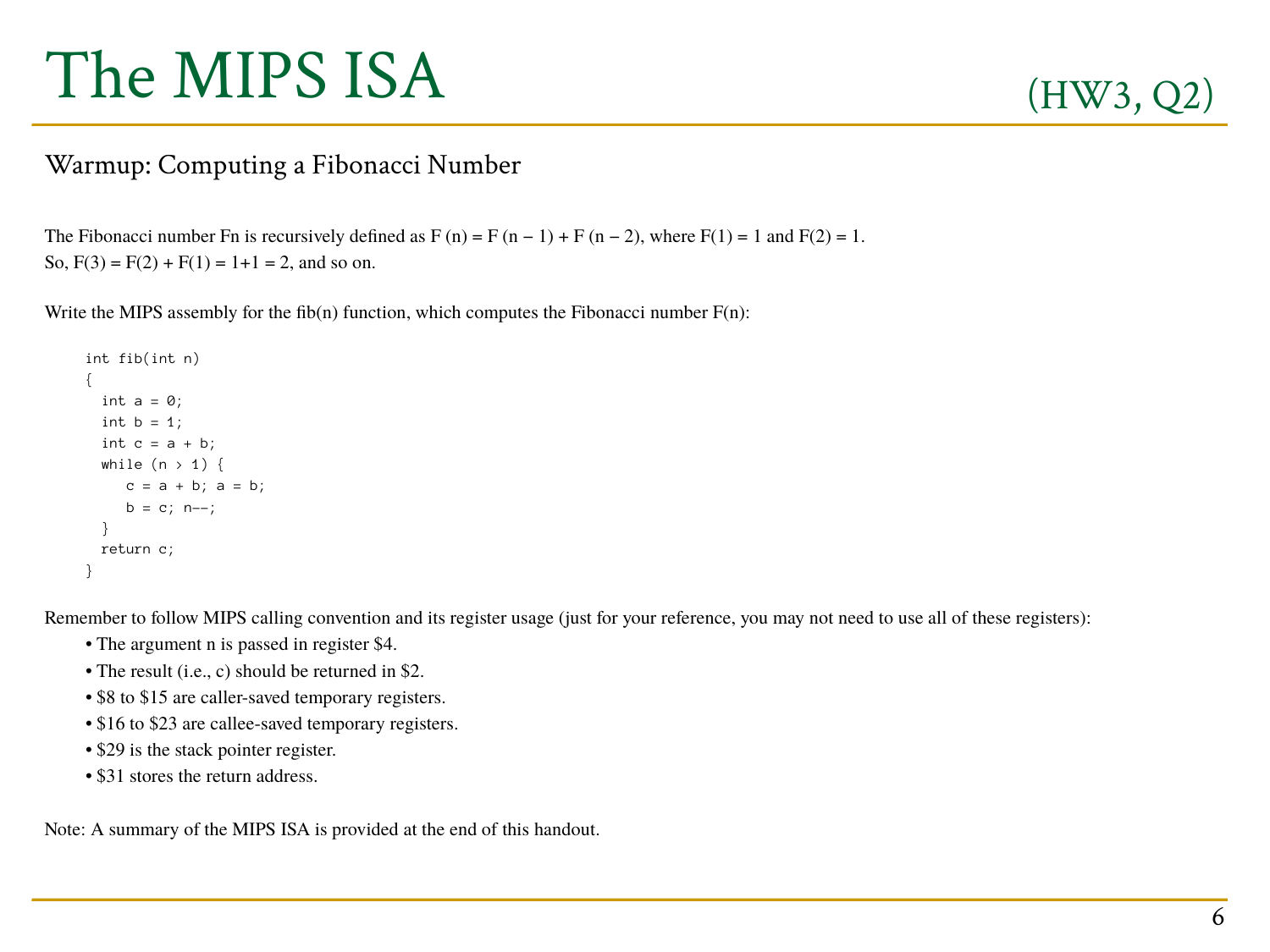

# The MIPS ISA
(HW3, Q2)
Warmup: Computing a Fibonacci Number

The Fibonacci number Fn is recursively defined as F (n) = F (n − 1) + F (n − 2), where F(1) = 1 and F(2) = 1.
So, F(3) = F(2) + F(1) = 1+1 = 2, and so on.

Write the MIPS assembly for the fib(n) function, which computes the Fibonacci number F(n):

int fib(int n)
{
  int a = 0;
  int b = 1;
  int c = a + b;
  while (n > 1) {
     c = a + b; a = b;
     b = c; n--;
  }
  return c;
}

Remember to follow MIPS calling convention and its register usage (just for your reference, you may not need to use all of these registers):
• The argument n is passed in register $4.
• The result (i.e., c) should be returned in $2.
• $8 to $15 are caller-saved temporary registers.
• $16 to $23 are callee-saved temporary registers.
• $29 is the stack pointer register.
• $31 stores the return address.

Note: A summary of the MIPS ISA is provided at the end of this handout.
6